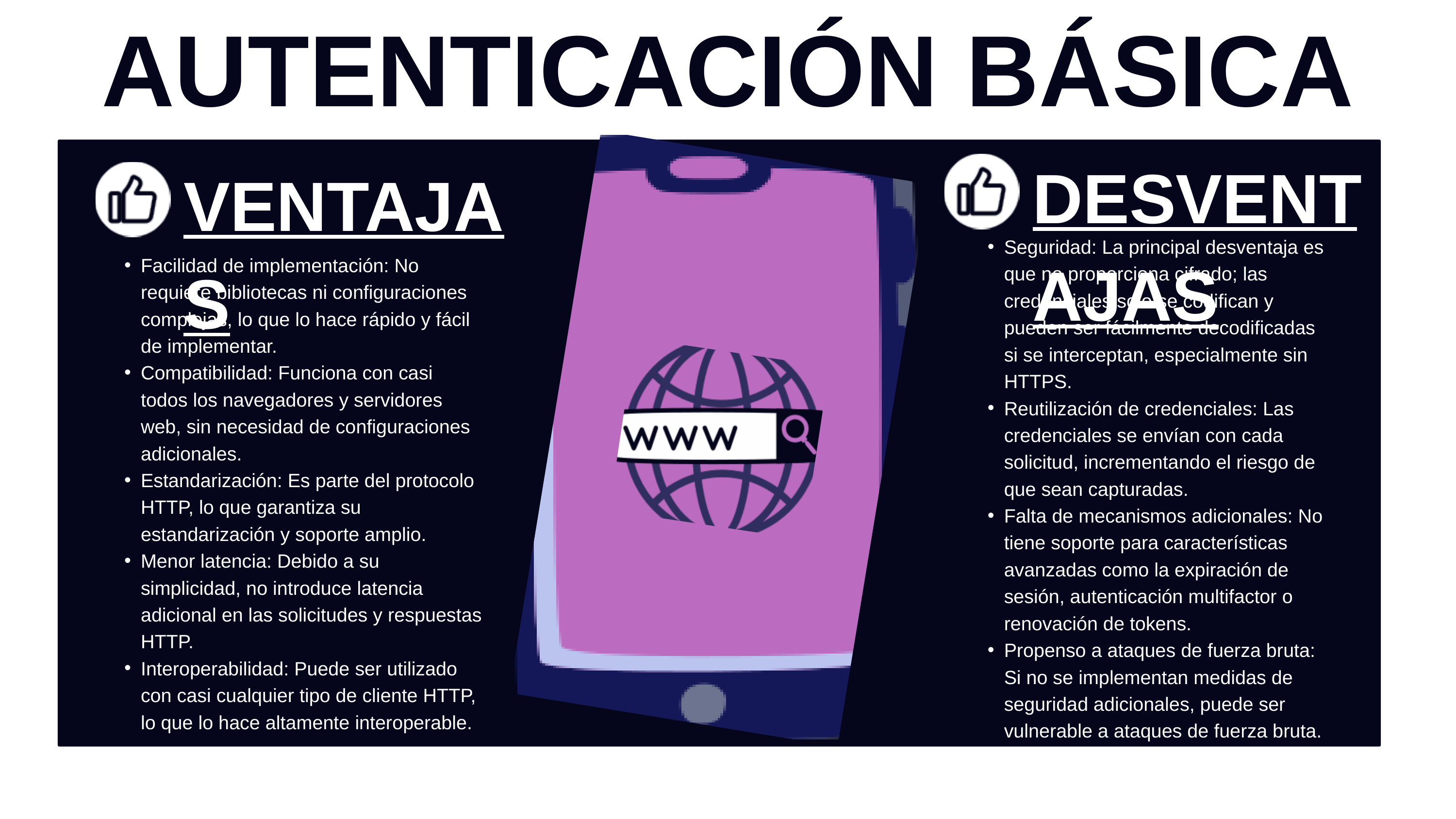

AUTENTICACIÓN BÁSICA

DESVENTAJAS
VENTAJAS

Seguridad: La principal desventaja es que no proporciona cifrado; las credenciales solo se codifican y pueden ser fácilmente decodificadas si se interceptan, especialmente sin HTTPS.
Reutilización de credenciales: Las credenciales se envían con cada solicitud, incrementando el riesgo de que sean capturadas.
Falta de mecanismos adicionales: No tiene soporte para características avanzadas como la expiración de sesión, autenticación multifactor o renovación de tokens.
Propenso a ataques de fuerza bruta: Si no se implementan medidas de seguridad adicionales, puede ser vulnerable a ataques de fuerza bruta.
Facilidad de implementación: No requiere bibliotecas ni configuraciones complejas, lo que lo hace rápido y fácil de implementar.
Compatibilidad: Funciona con casi todos los navegadores y servidores web, sin necesidad de configuraciones adicionales.
Estandarización: Es parte del protocolo HTTP, lo que garantiza su estandarización y soporte amplio.
Menor latencia: Debido a su simplicidad, no introduce latencia adicional en las solicitudes y respuestas HTTP.
Interoperabilidad: Puede ser utilizado con casi cualquier tipo de cliente HTTP, lo que lo hace altamente interoperable.